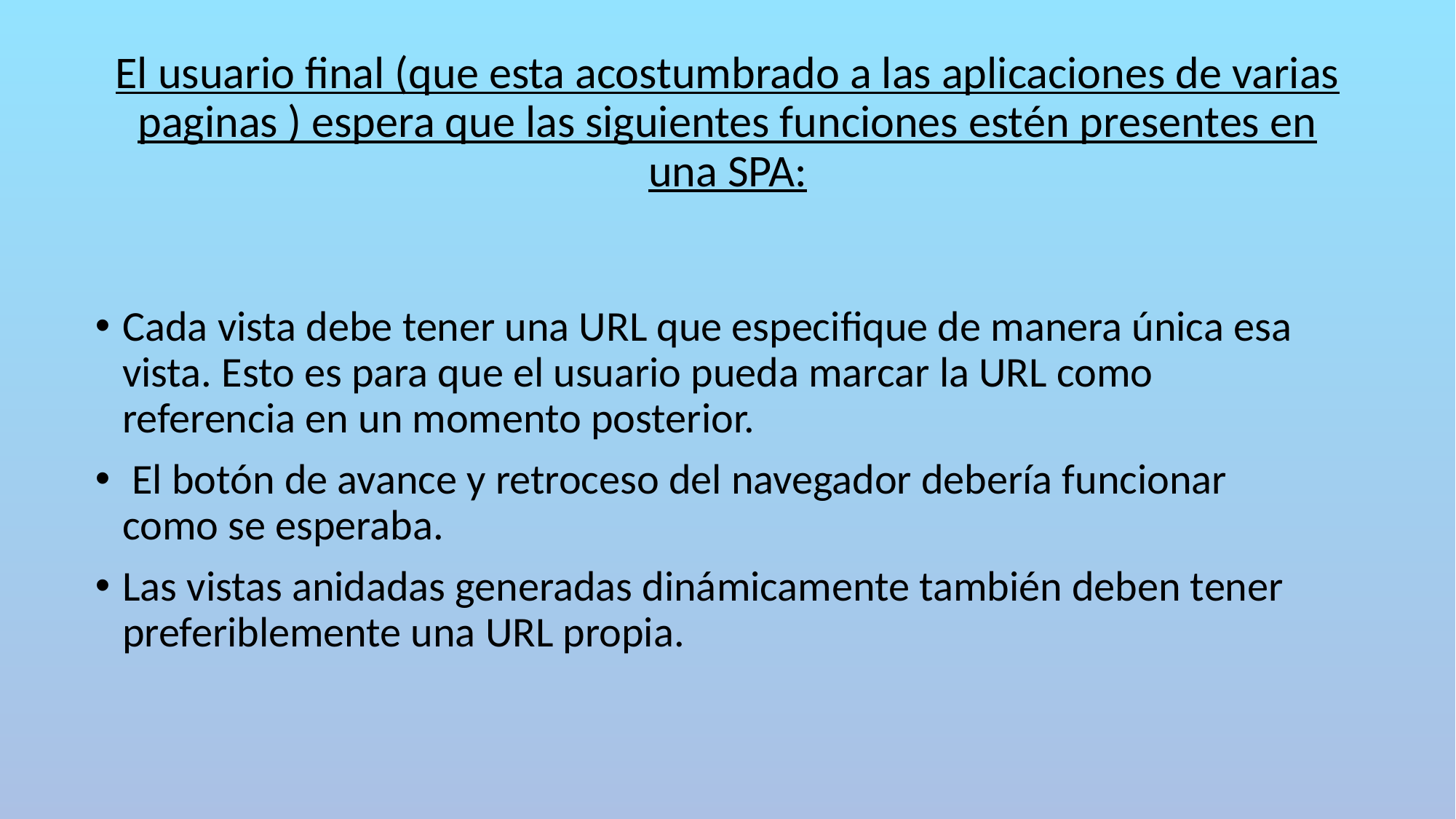

# El usuario final (que esta acostumbrado a las aplicaciones de varias paginas ) espera que las siguientes funciones estén presentes en una SPA:
Cada vista debe tener una URL que especifique de manera única esa vista. Esto es para que el usuario pueda marcar la URL como referencia en un momento posterior.
 El botón de avance y retroceso del navegador debería funcionar como se esperaba.
Las vistas anidadas generadas dinámicamente también deben tener preferiblemente una URL propia.